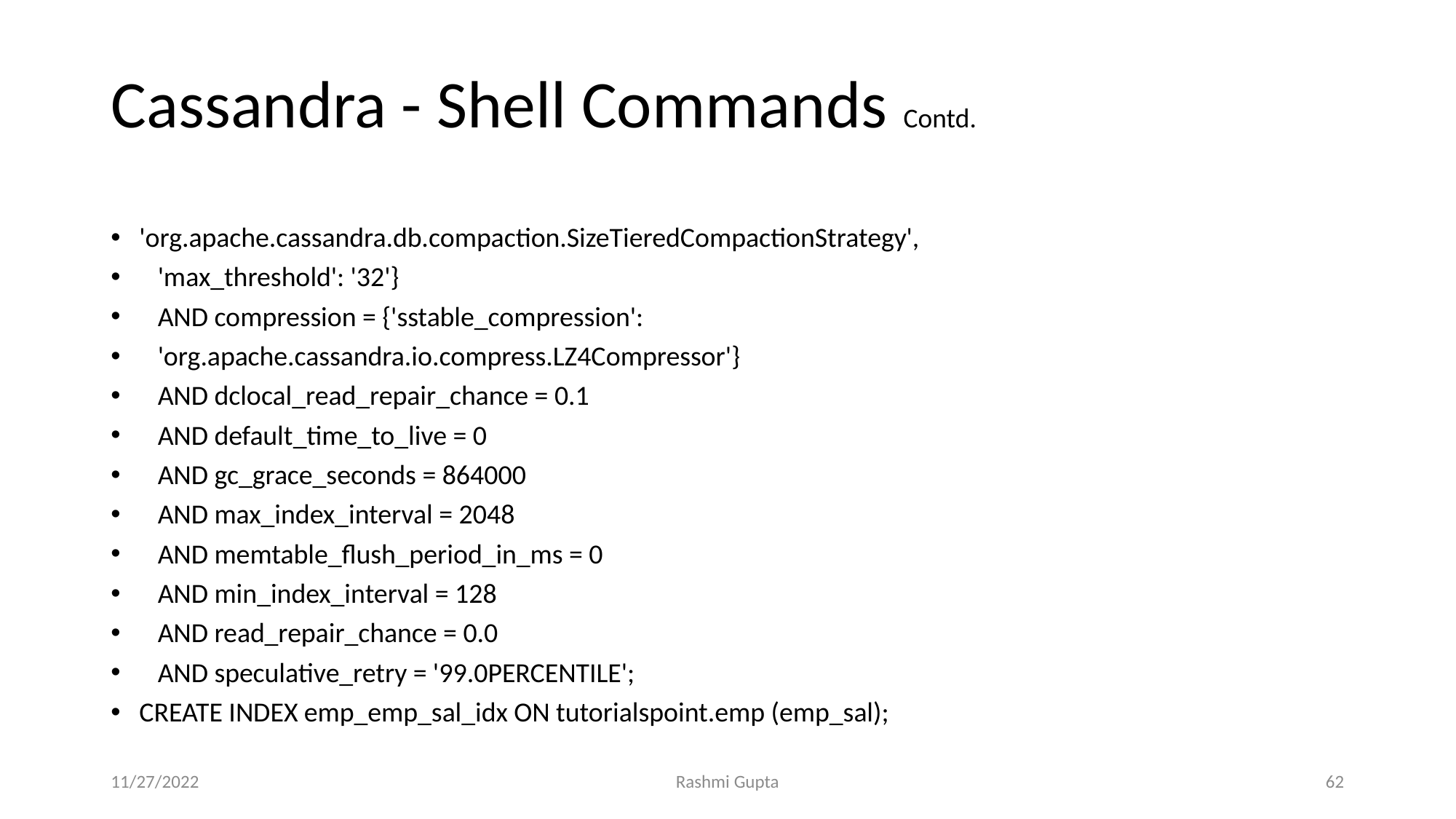

# Cassandra - Shell Commands Contd.
'org.apache.cassandra.db.compaction.SizeTieredCompactionStrategy',
   'max_threshold': '32'}
   AND compression = {'sstable_compression':
   'org.apache.cassandra.io.compress.LZ4Compressor'}
   AND dclocal_read_repair_chance = 0.1
   AND default_time_to_live = 0
   AND gc_grace_seconds = 864000
   AND max_index_interval = 2048
   AND memtable_flush_period_in_ms = 0
   AND min_index_interval = 128
   AND read_repair_chance = 0.0
   AND speculative_retry = '99.0PERCENTILE';
CREATE INDEX emp_emp_sal_idx ON tutorialspoint.emp (emp_sal);
11/27/2022
Rashmi Gupta
62